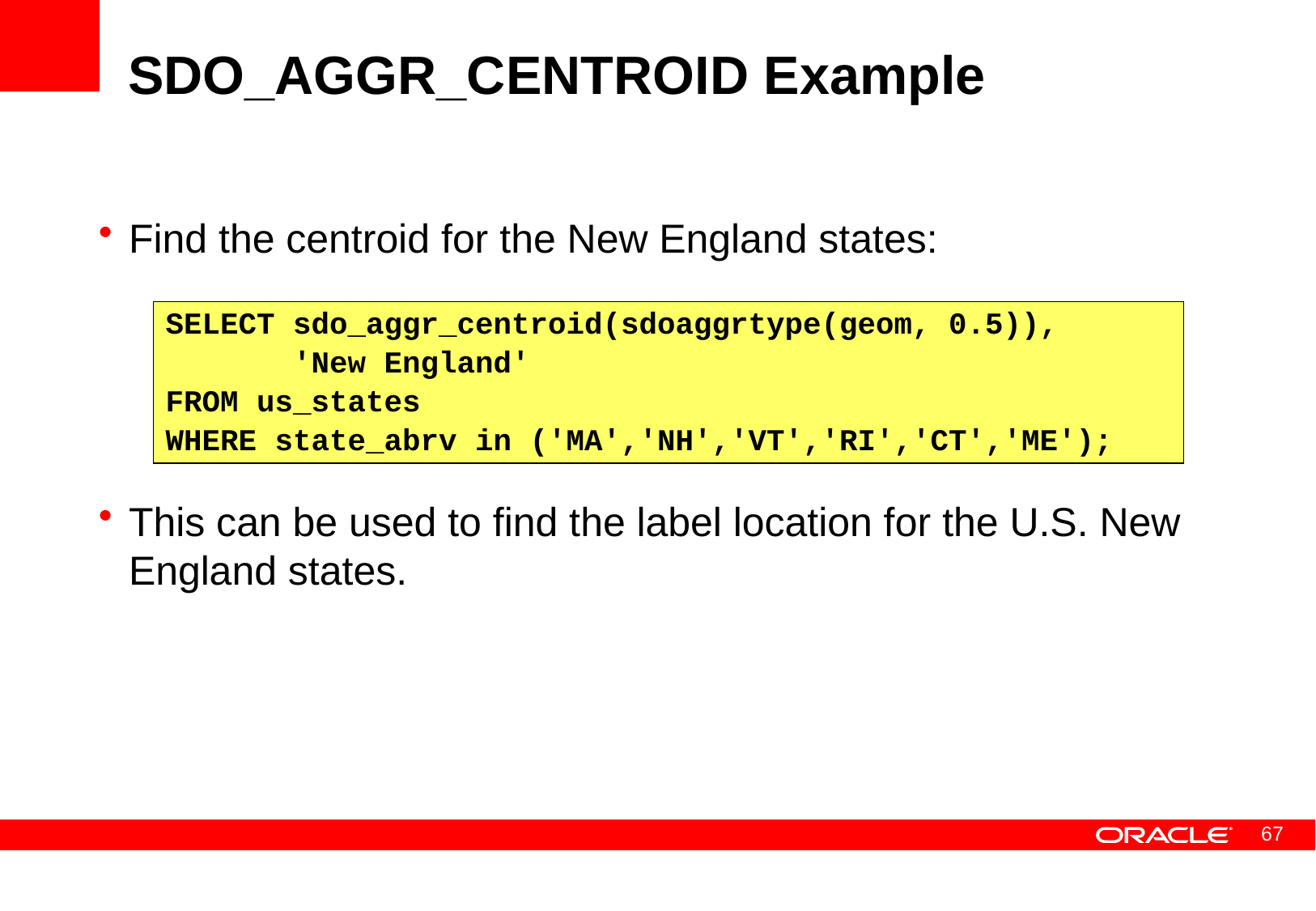

# SDO_AGGR_CENTROID Example
Find the centroid for the New England states:

This can be used to find the label location for the U.S. New England states.
SELECT sdo_aggr_centroid(sdoaggrtype(geom, 0.5)),
       'New England'
FROM us_states
WHERE state_abrv in ('MA','NH','VT','RI','CT','ME');